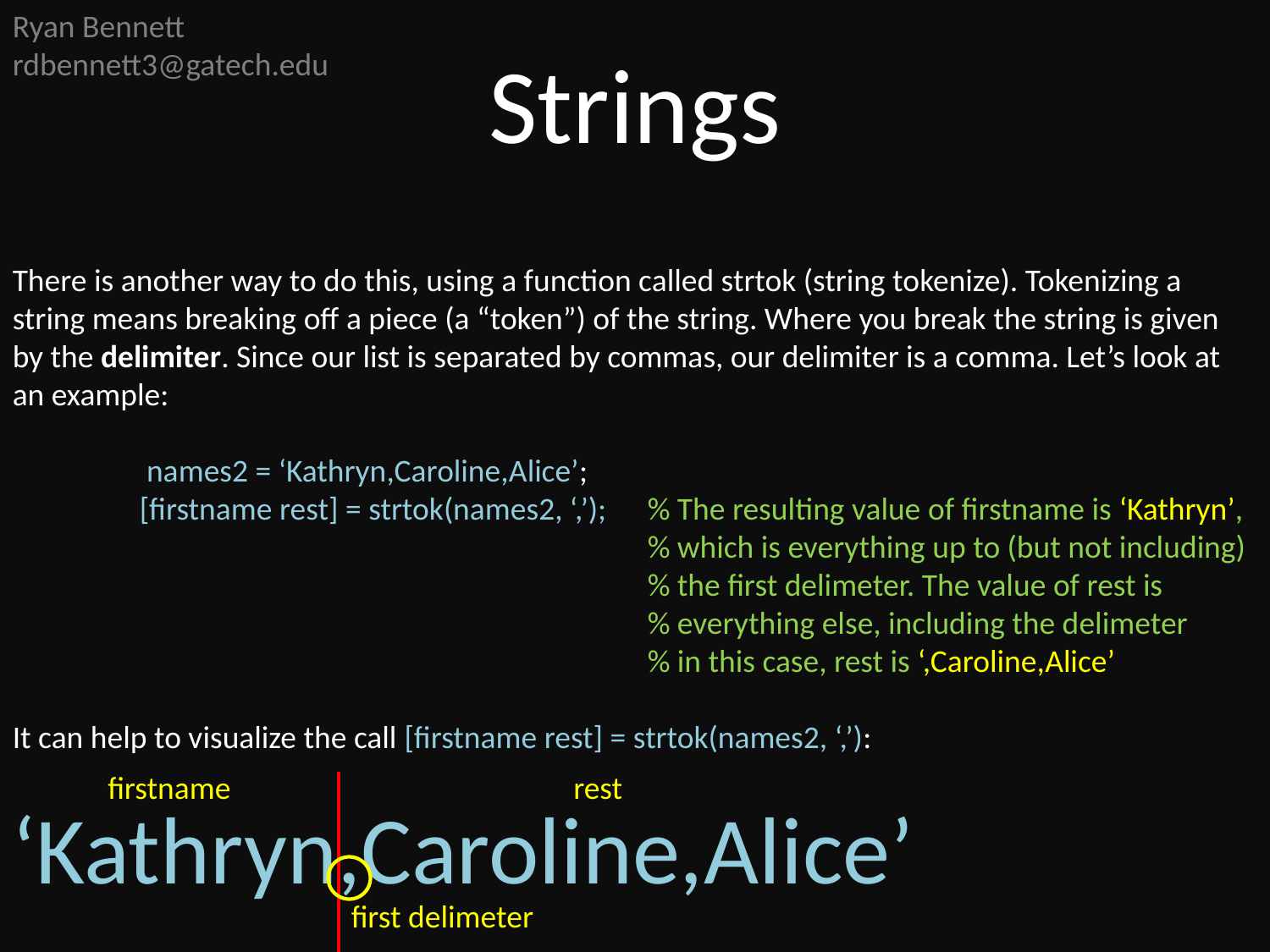

Ryan Bennett
rdbennett3@gatech.edu
Strings
There is another way to do this, using a function called strtok (string tokenize). Tokenizing a string means breaking off a piece (a “token”) of the string. Where you break the string is given by the delimiter. Since our list is separated by commas, our delimiter is a comma. Let’s look at an example:

	 names2 = ‘Kathryn,Caroline,Alice’;
	[firstname rest] = strtok(names2, ‘,’);	% The resulting value of firstname is ‘Kathryn’,
					% which is everything up to (but not including)
					% the first delimeter. The value of rest is
					% everything else, including the delimeter
					% in this case, rest is ‘,Caroline,Alice’

It can help to visualize the call [firstname rest] = strtok(names2, ‘,’):
firstname
rest
‘Kathryn,Caroline,Alice’

first delimeter